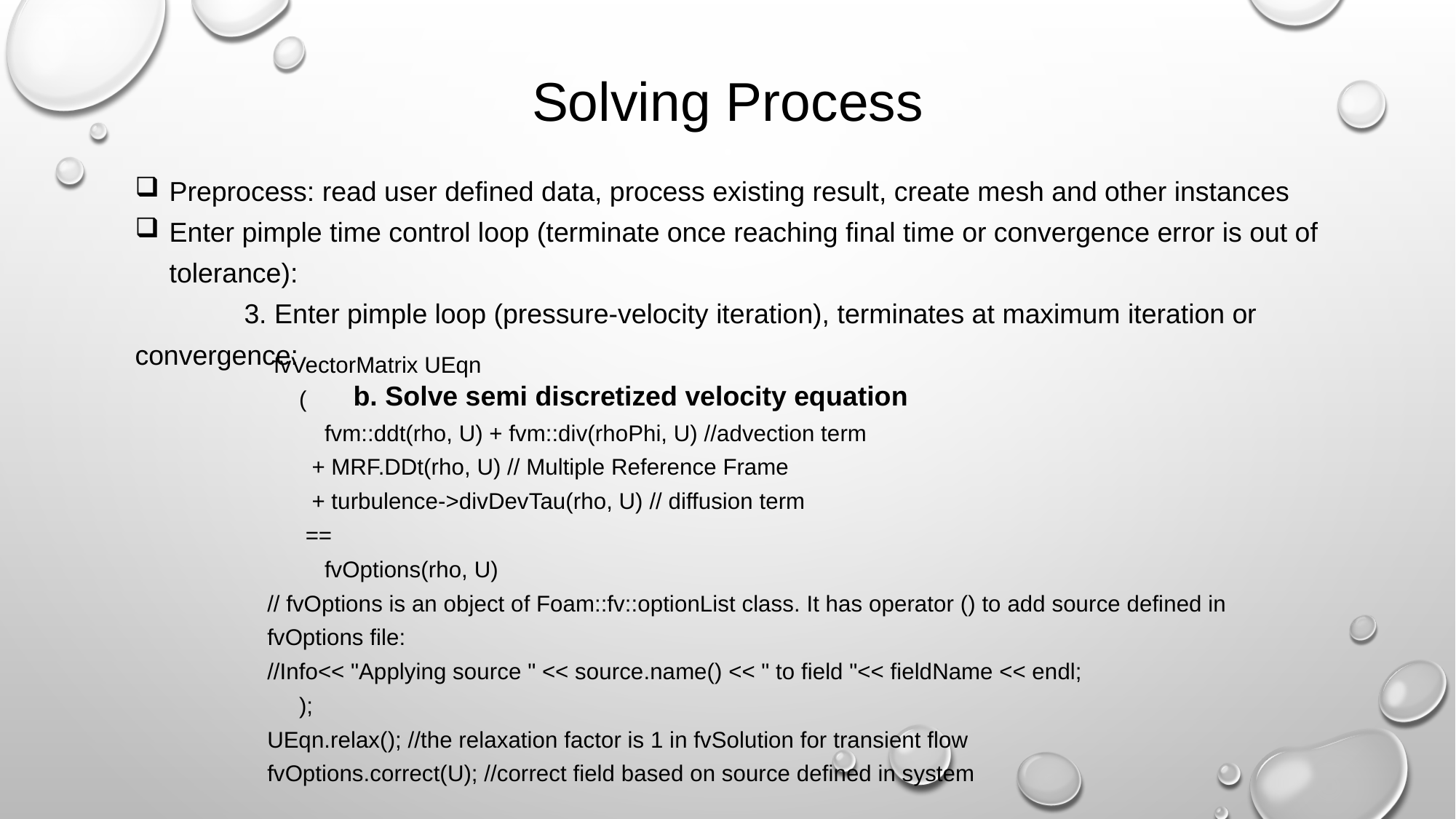

# Solving Process
Preprocess: read user defined data, process existing result, create mesh and other instances
Enter pimple time control loop (terminate once reaching final time or convergence error is out of tolerance):
	3. Enter pimple loop (pressure-velocity iteration), terminates at maximum iteration or convergence:
		b. Solve semi discretized velocity equation

 fvVectorMatrix UEqn
     (
         fvm::ddt(rho, U) + fvm::div(rhoPhi, U) //advection term
       + MRF.DDt(rho, U) // Multiple Reference Frame
       + turbulence->divDevTau(rho, U) // diffusion term
      ==
         fvOptions(rho, U)
// fvOptions is an object of Foam::fv::optionList class. It has operator () to add source defined in fvOptions file:
//Info<< "Applying source " << source.name() << " to field "<< fieldName << endl;
     );
UEqn.relax(); //the relaxation factor is 1 in fvSolution for transient flow
fvOptions.correct(U); //correct field based on source defined in system